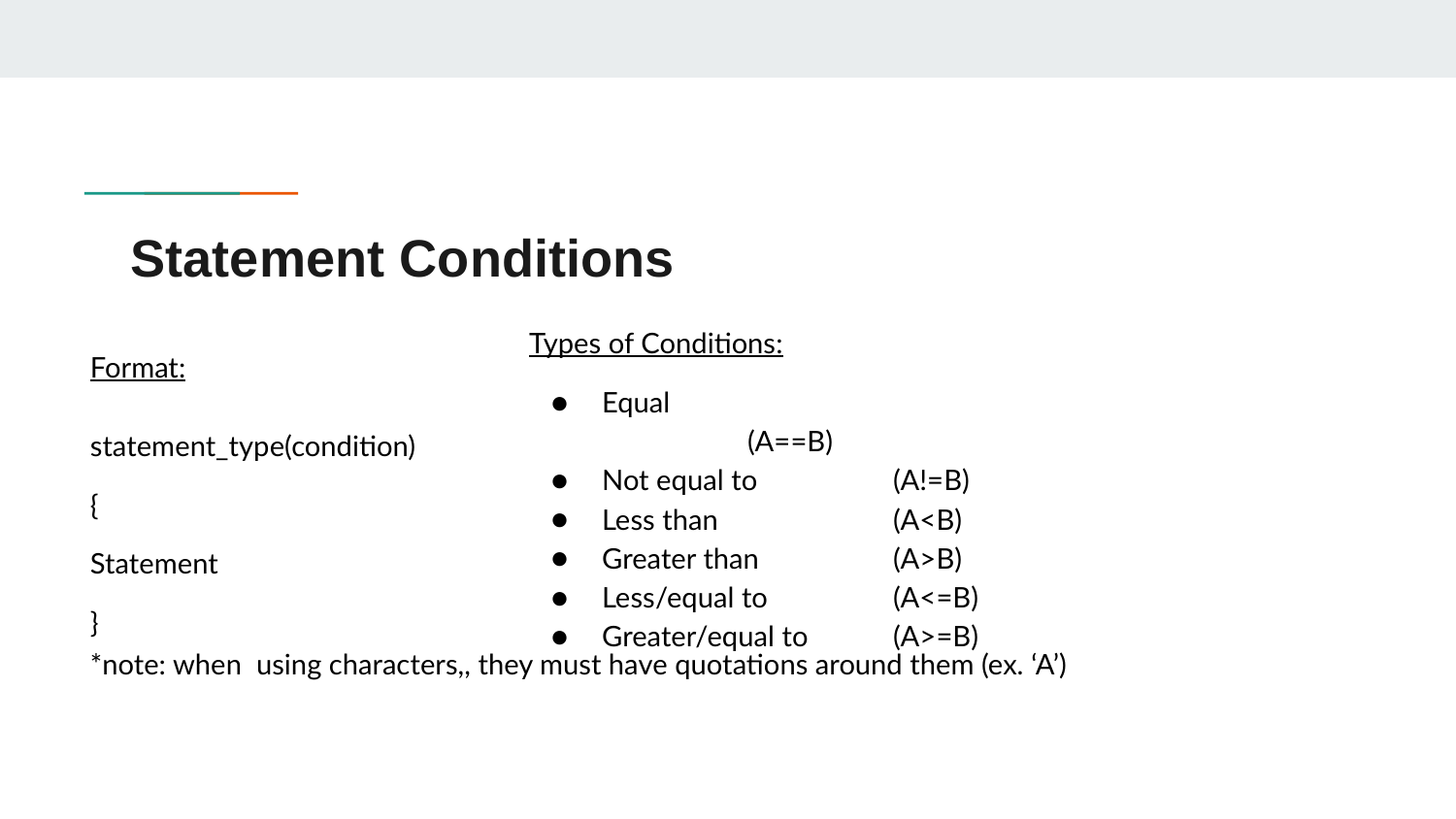

# Statement Conditions
Types of Conditions:
Equal			(A==B)
Not equal to	(A!=B)
Less than		(A<B)
Greater than	(A>B)
Less/equal to	(A<=B)
Greater/equal to	(A>=B)
Format:

statement_type(condition)
{
Statement
}
*note: when  using characters,, they must have quotations around them (ex. ‘A’)